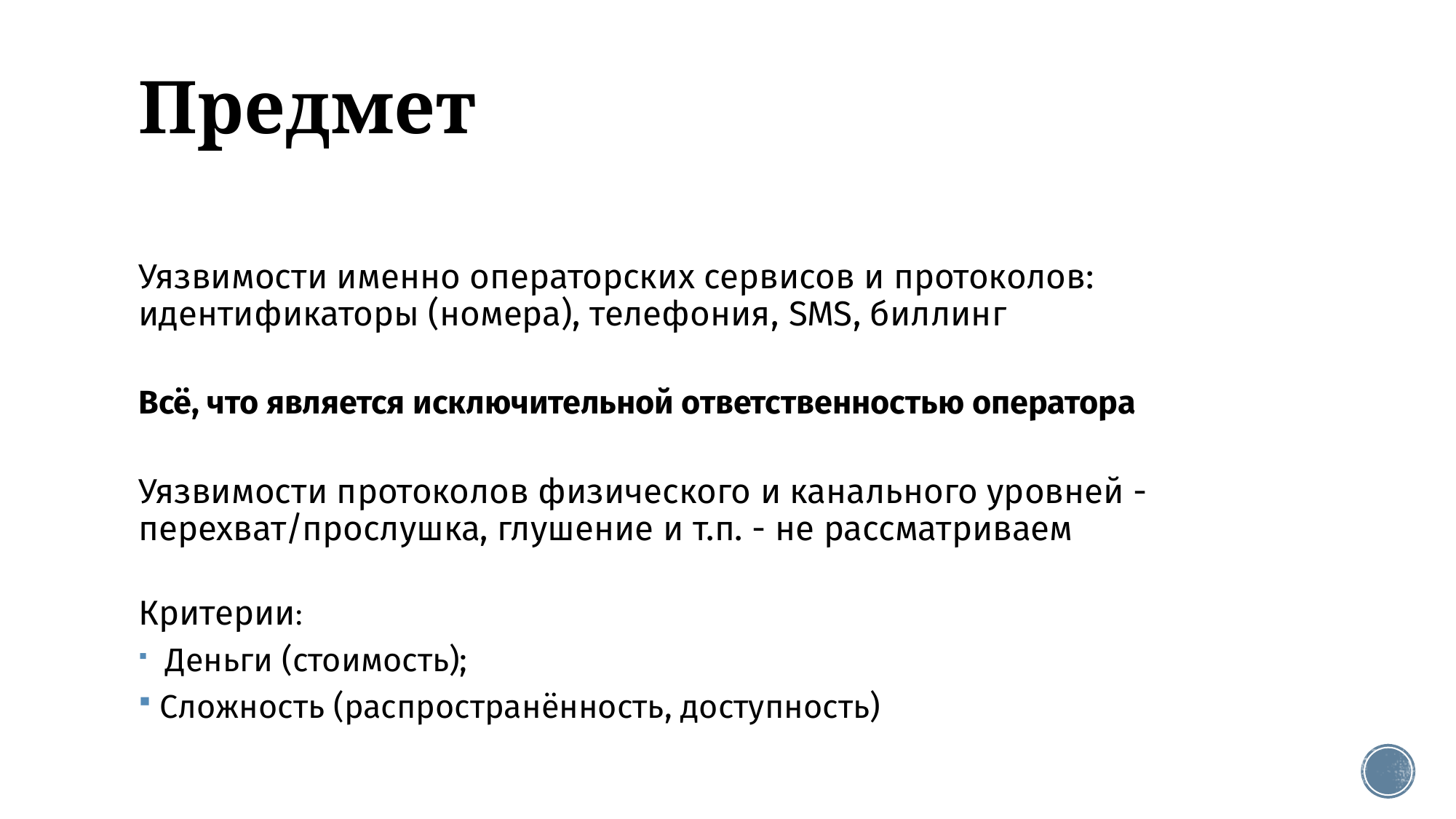

# Предмет
Уязвимости именно операторских сервисов и протоколов: идентификаторы (номера), телефония, SMS, биллинг

Всё, что является исключительной ответственностью оператора

Уязвимости протоколов физического и канального уровней - перехват/прослушка, глушение и т.п. - не рассматриваем

Критерии:
 Деньги (стоимость);
Сложность (распространённость, доступность)